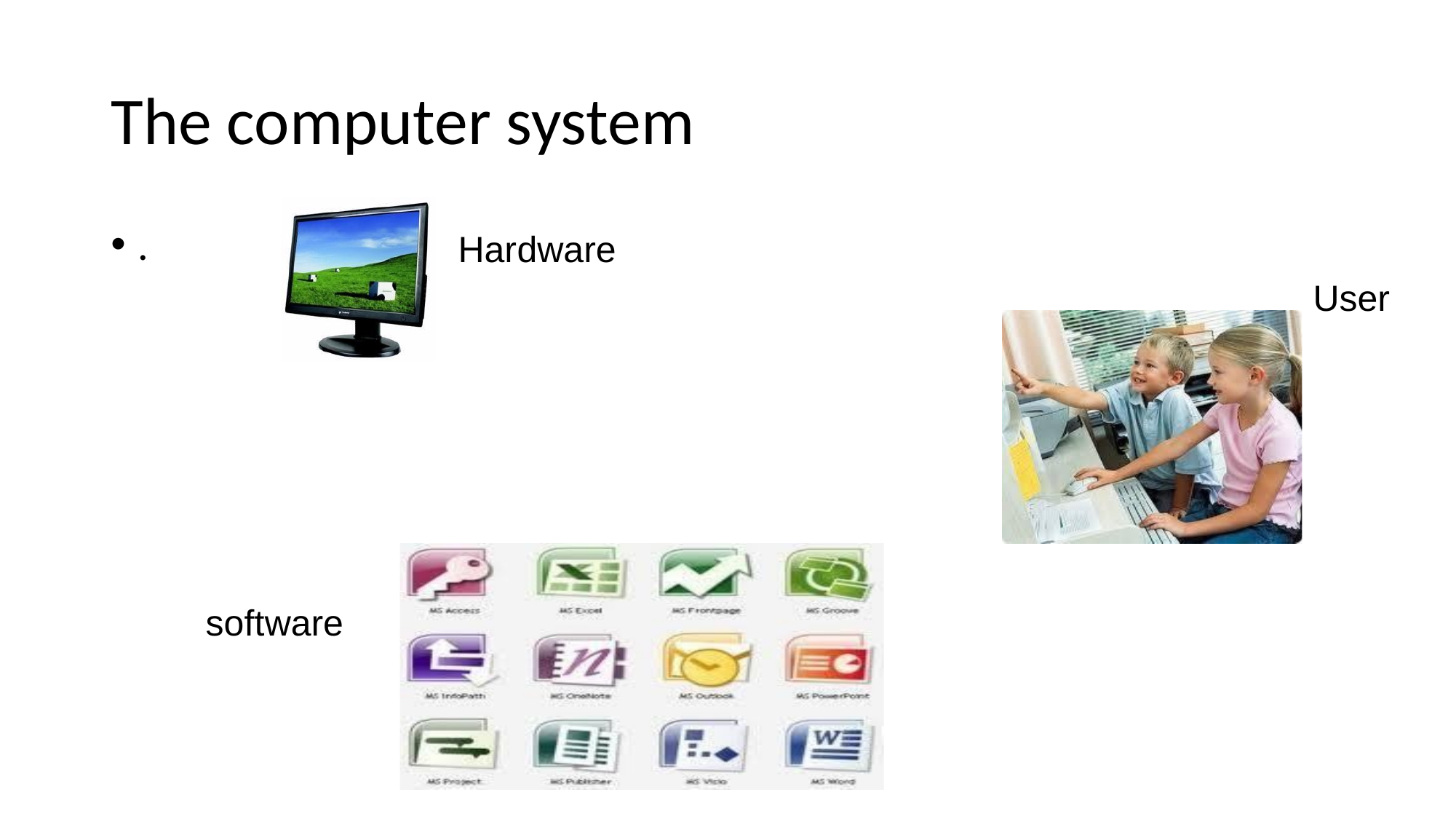

# The computer system

.
Hardware
User

software